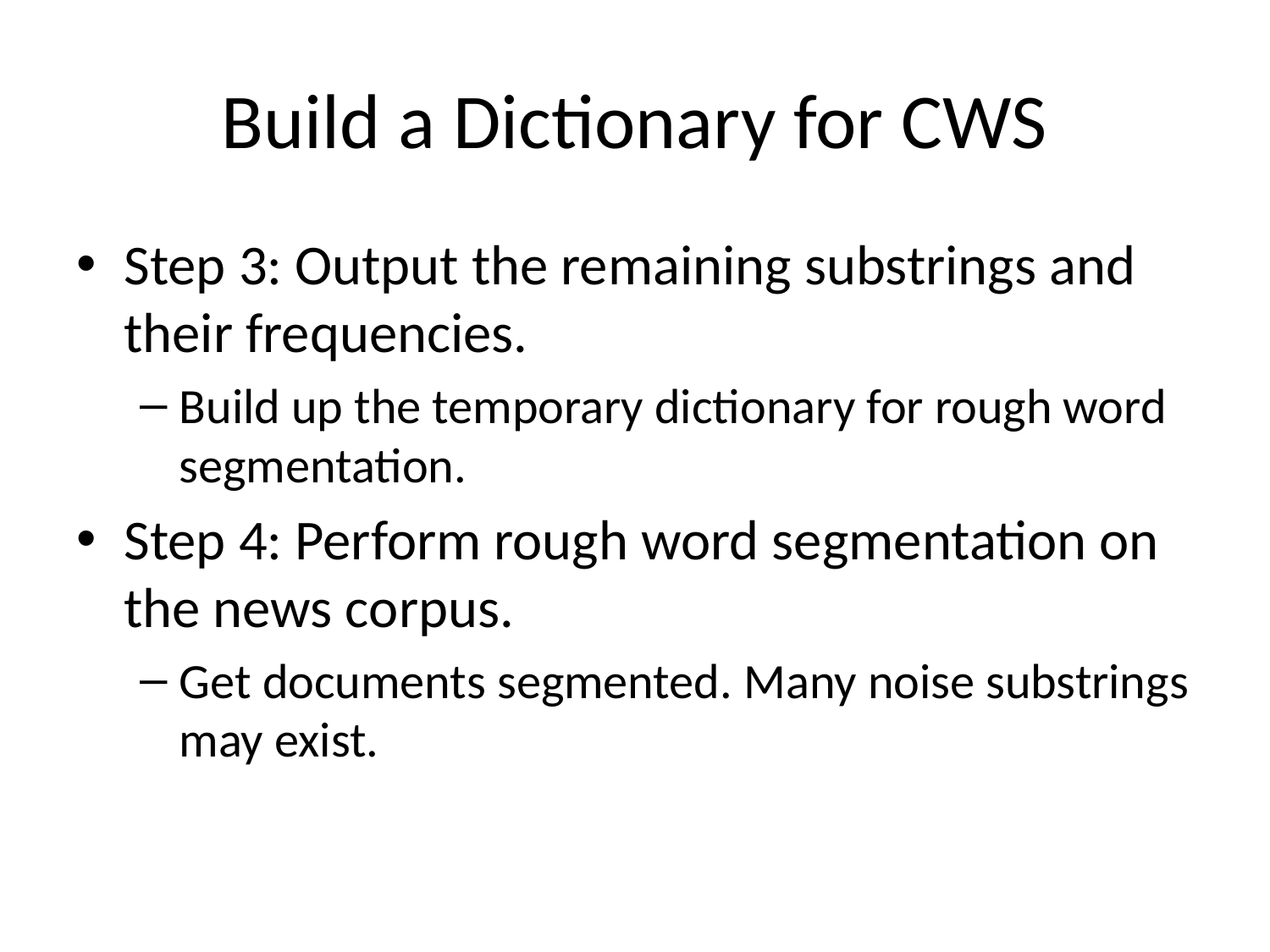

# Build a Dictionary for CWS
Step 3: Output the remaining substrings and their frequencies.
Build up the temporary dictionary for rough word segmentation.
Step 4: Perform rough word segmentation on the news corpus.
Get documents segmented. Many noise substrings may exist.